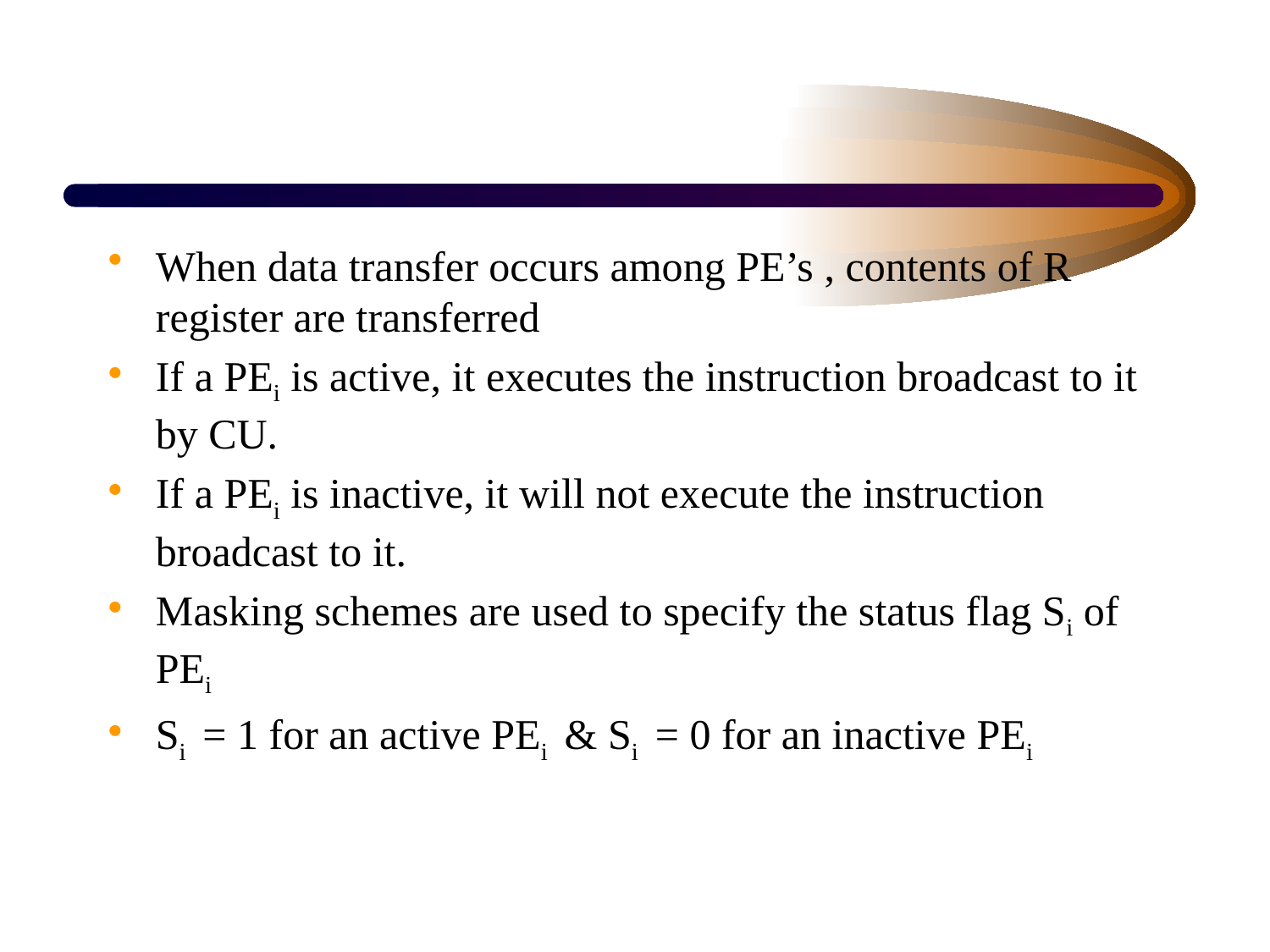

#
When data transfer occurs among PE’s , contents of R register are transferred
If a PEi is active, it executes the instruction broadcast to it by CU.
If a PEi is inactive, it will not execute the instruction broadcast to it.
Masking schemes are used to specify the status flag Si of PEi
Si  = 1 for an active PEi  & Si  = 0 for an inactive PEi